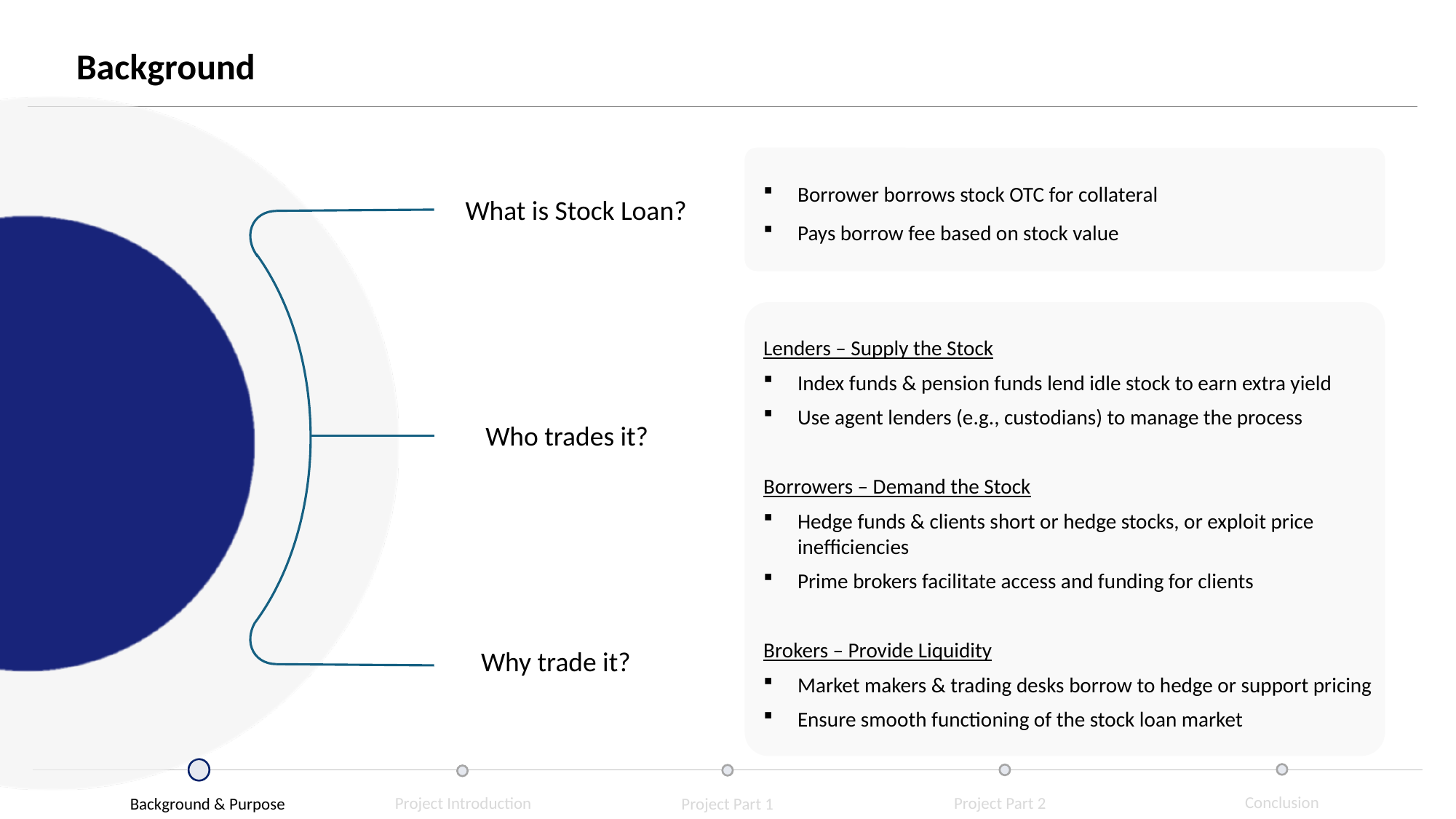

Background

Borrower borrows stock OTC for collateral
Pays borrow fee based on stock value

What is Stock Loan?

Lenders – Supply the Stock
Index funds & pension funds lend idle stock to earn extra yield
Use agent lenders (e.g., custodians) to manage the process

Borrowers – Demand the Stock
Hedge funds & clients short or hedge stocks, or exploit price inefficiencies
Prime brokers facilitate access and funding for clients

Brokers – Provide Liquidity
Market makers & trading desks borrow to hedge or support pricing
Ensure smooth functioning of the stock loan market
Who trades it?
Why trade it?

Conclusion
Project Introduction
Project Part 2
Background & Purpose
Project Part 1